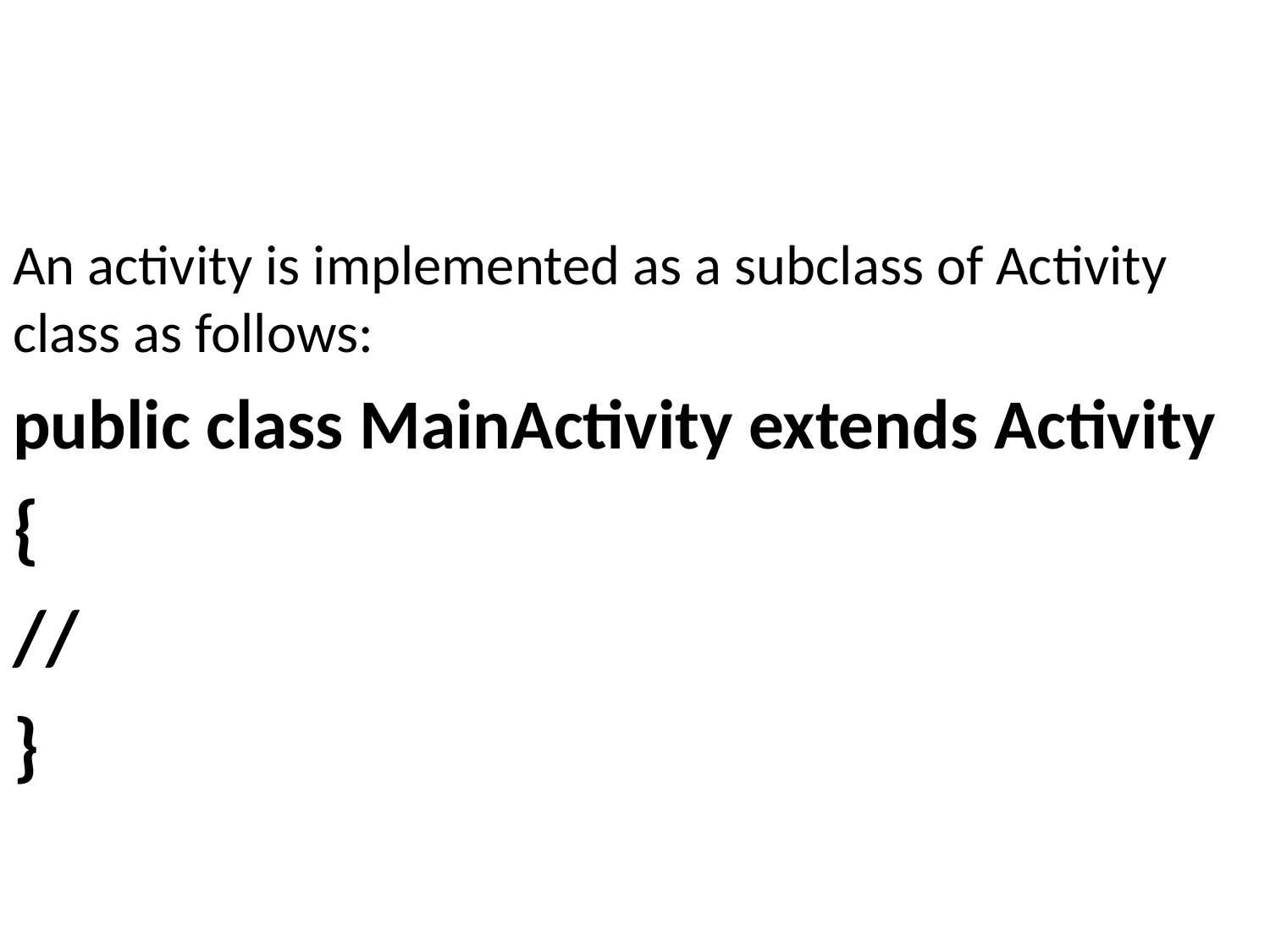

#
An activity is implemented as a subclass of Activity class as follows:
public class MainActivity extends Activity
{
//
}